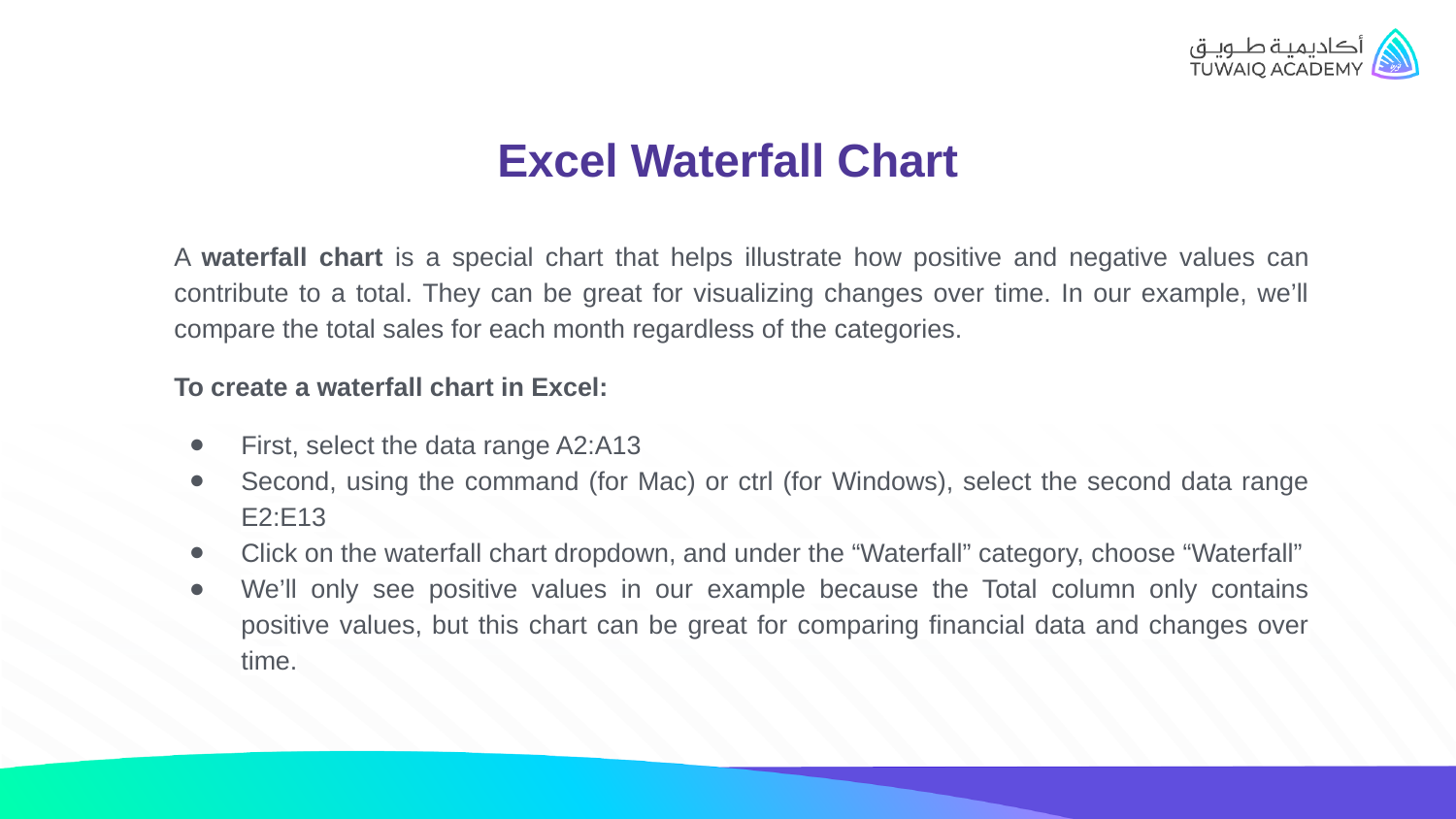

# Excel Waterfall Chart
A waterfall chart is a special chart that helps illustrate how positive and negative values can contribute to a total. They can be great for visualizing changes over time. In our example, we’ll compare the total sales for each month regardless of the categories.
To create a waterfall chart in Excel:
First, select the data range A2:A13
Second, using the command (for Mac) or ctrl (for Windows), select the second data range E2:E13
Click on the waterfall chart dropdown, and under the “Waterfall” category, choose “Waterfall”
We’ll only see positive values in our example because the Total column only contains positive values, but this chart can be great for comparing financial data and changes over time.